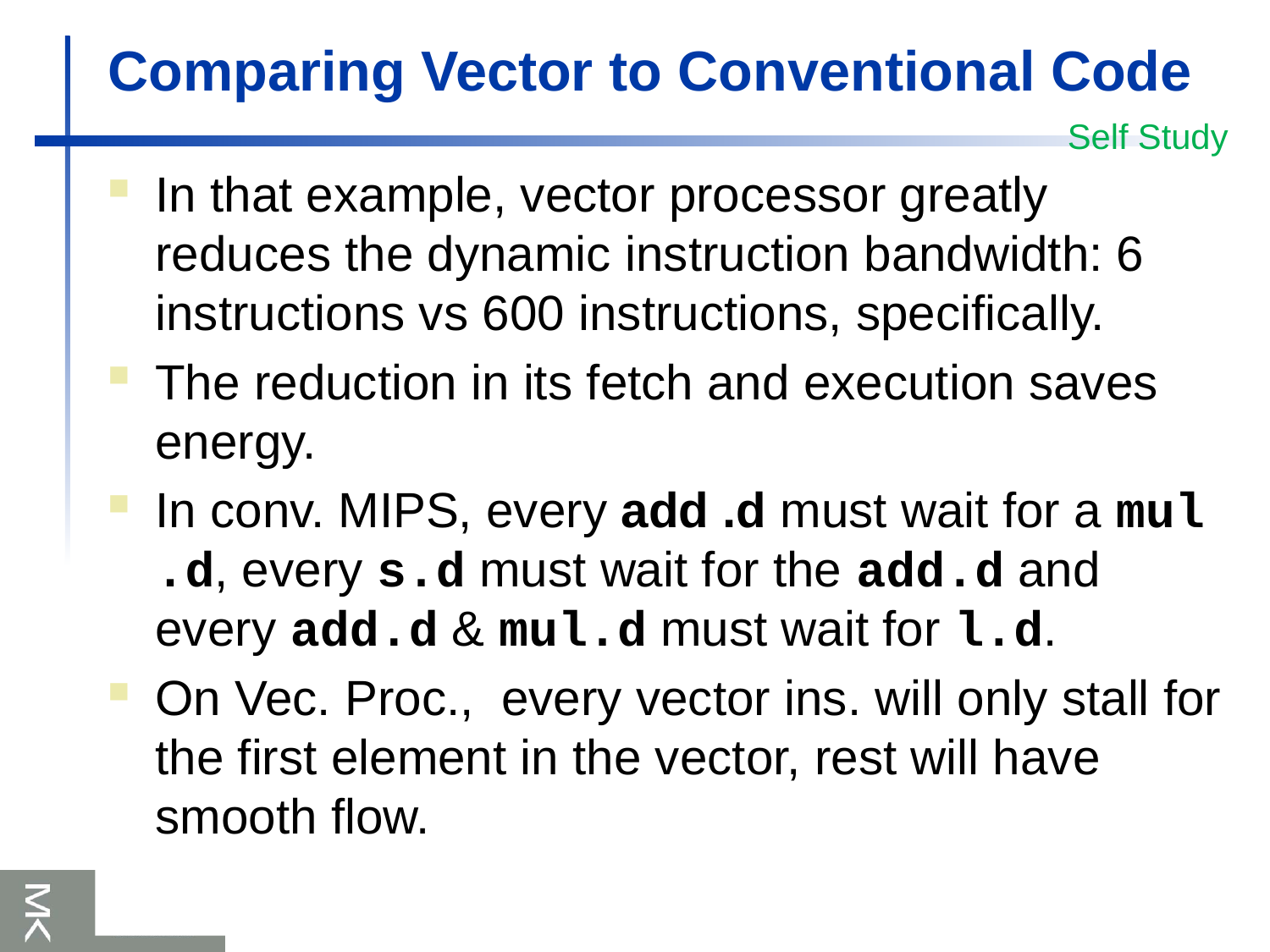

# Comparing Vector to Conventional Code
Self Study
In that example, vector processor greatly reduces the dynamic instruction bandwidth: 6 instructions vs 600 instructions, specifically.
The reduction in its fetch and execution saves energy.
In conv. MIPS, every add .d must wait for a mul .d, every s.d must wait for the add.d and every add.d & mul.d must wait for l.d.
On Vec. Proc.,  every vector ins. will only stall for the first element in the vector, rest will have smooth flow.
Chapter 6 — Parallel Processors from Client to Cloud — 18